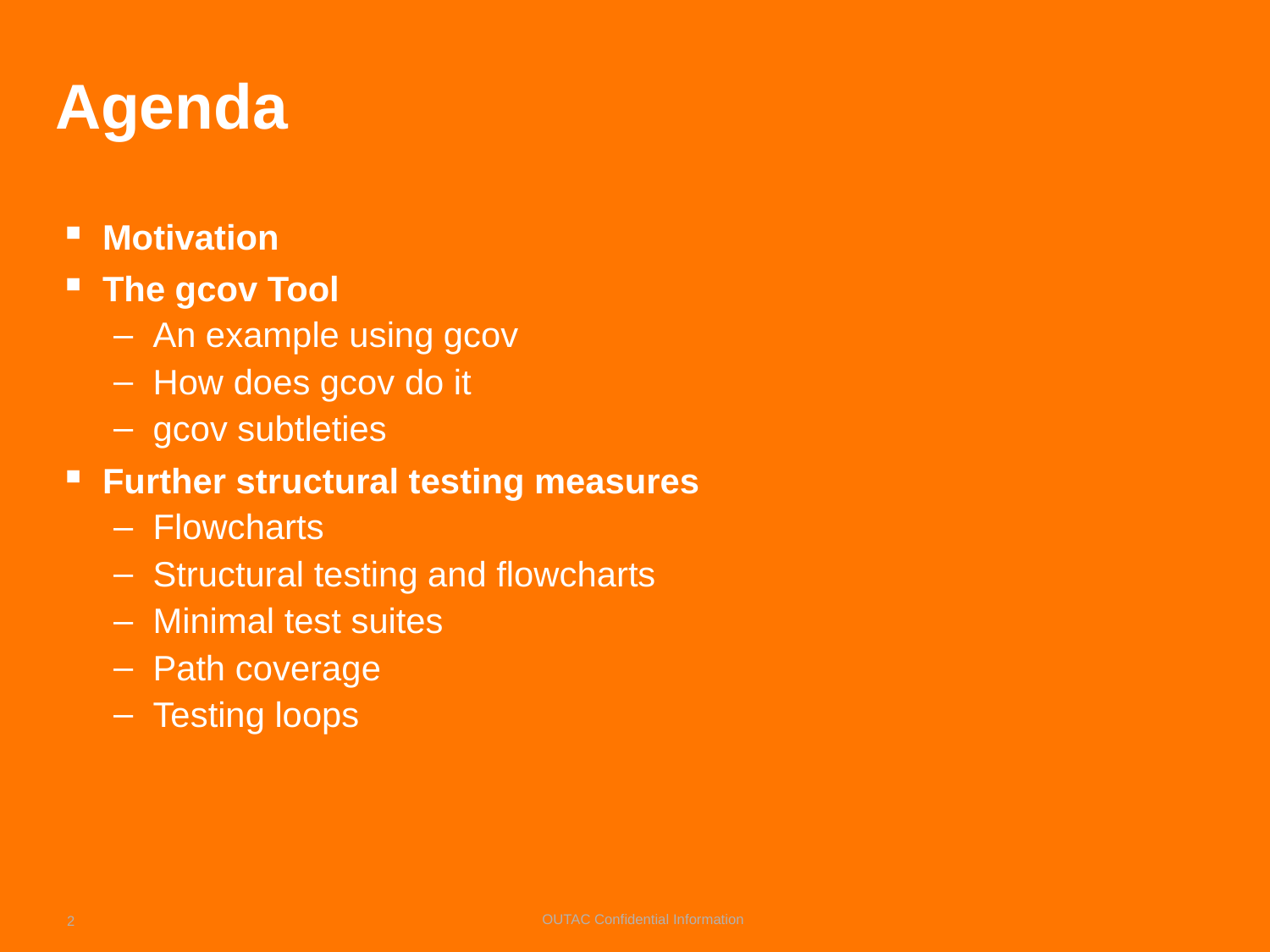

# Agenda
Motivation
The gcov Tool
An example using gcov
How does gcov do it
gcov subtleties
Further structural testing measures
Flowcharts
Structural testing and flowcharts
Minimal test suites
Path coverage
Testing loops
2